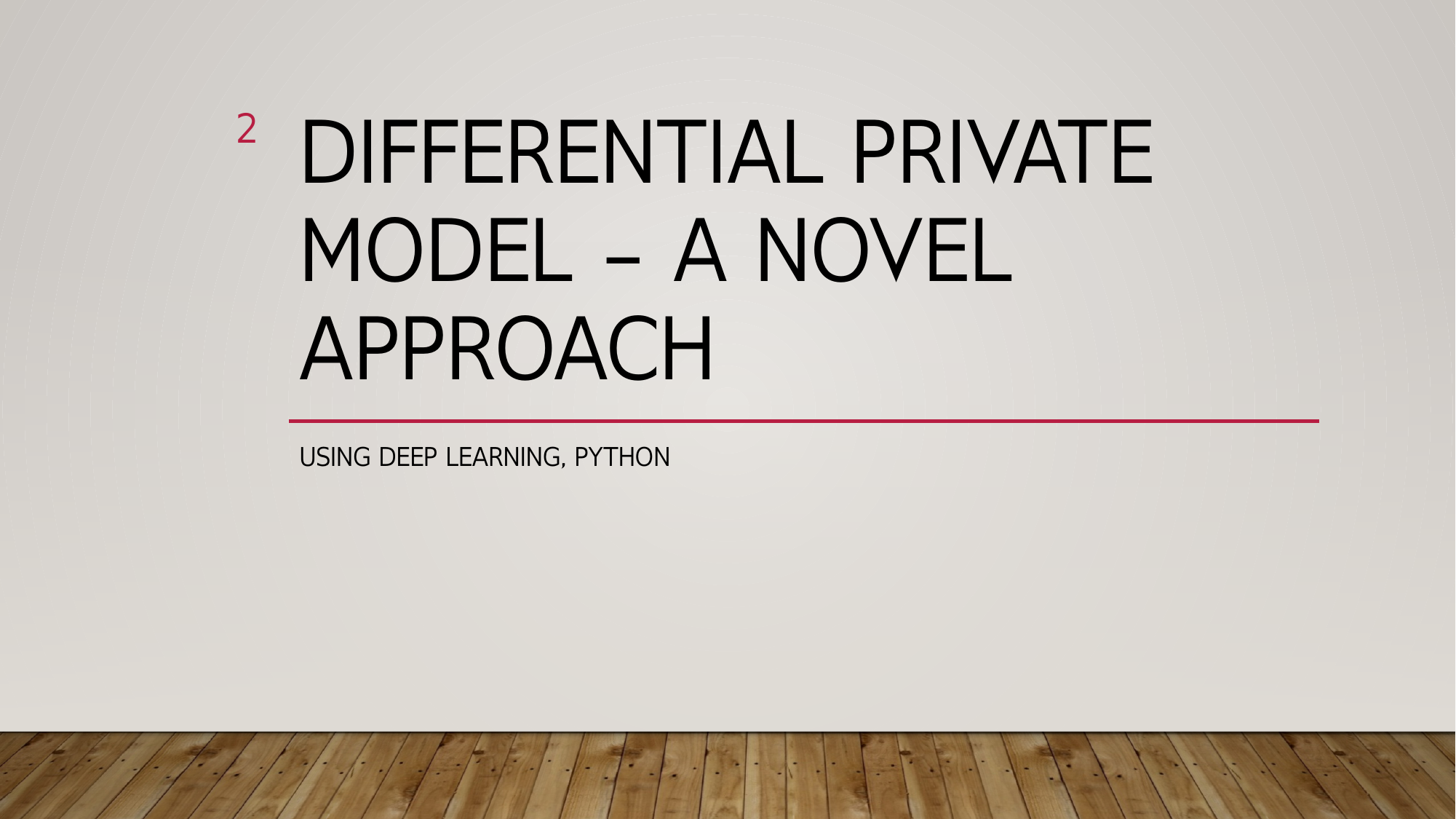

2
# DIFFERENTIAL PRIVATE MODEL – A NOVEL APPROACH
Using Deep learning, python